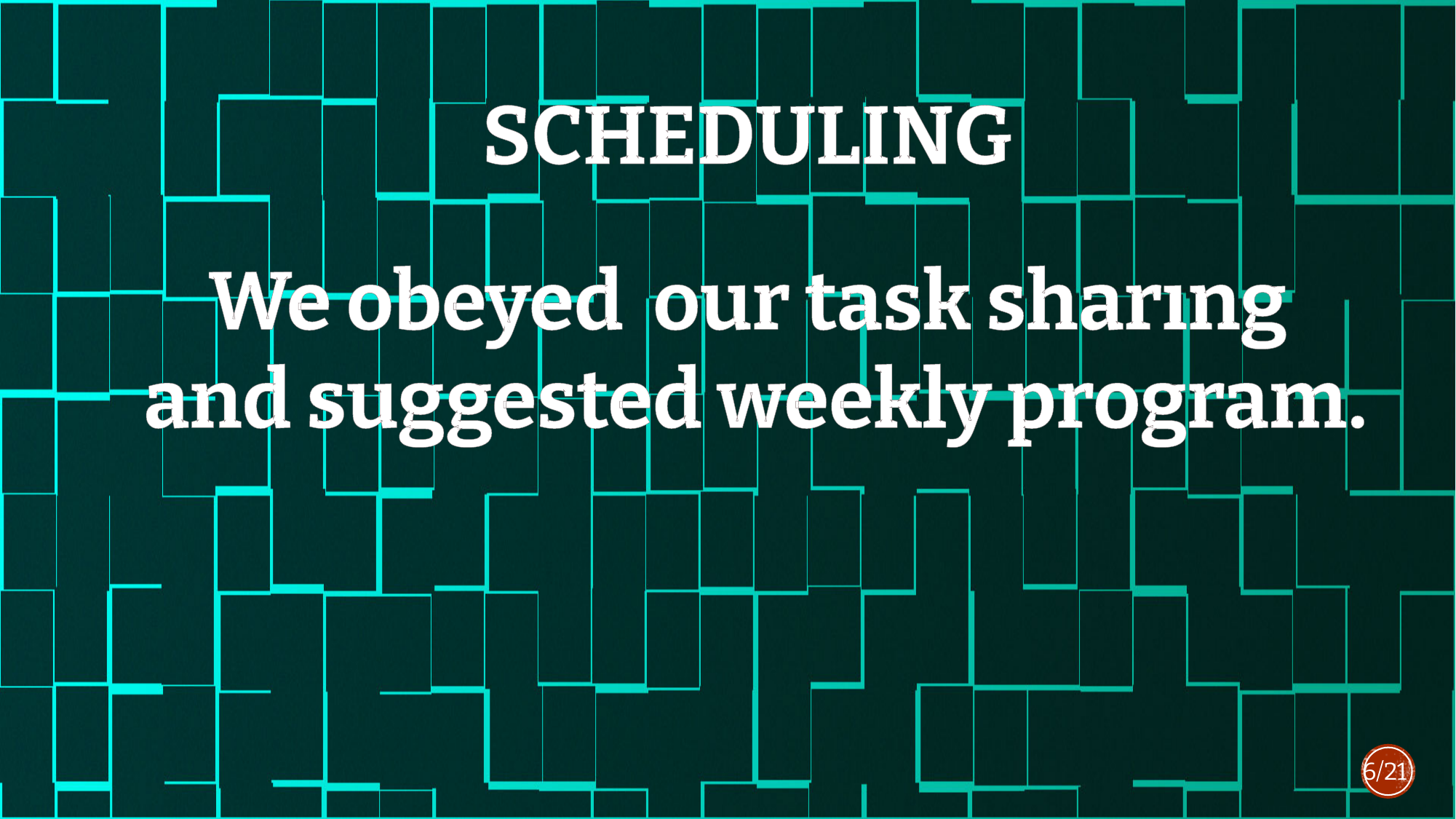

SCHEDULING
We obeyed  our task sharıng
and suggested weekly program.
6/21